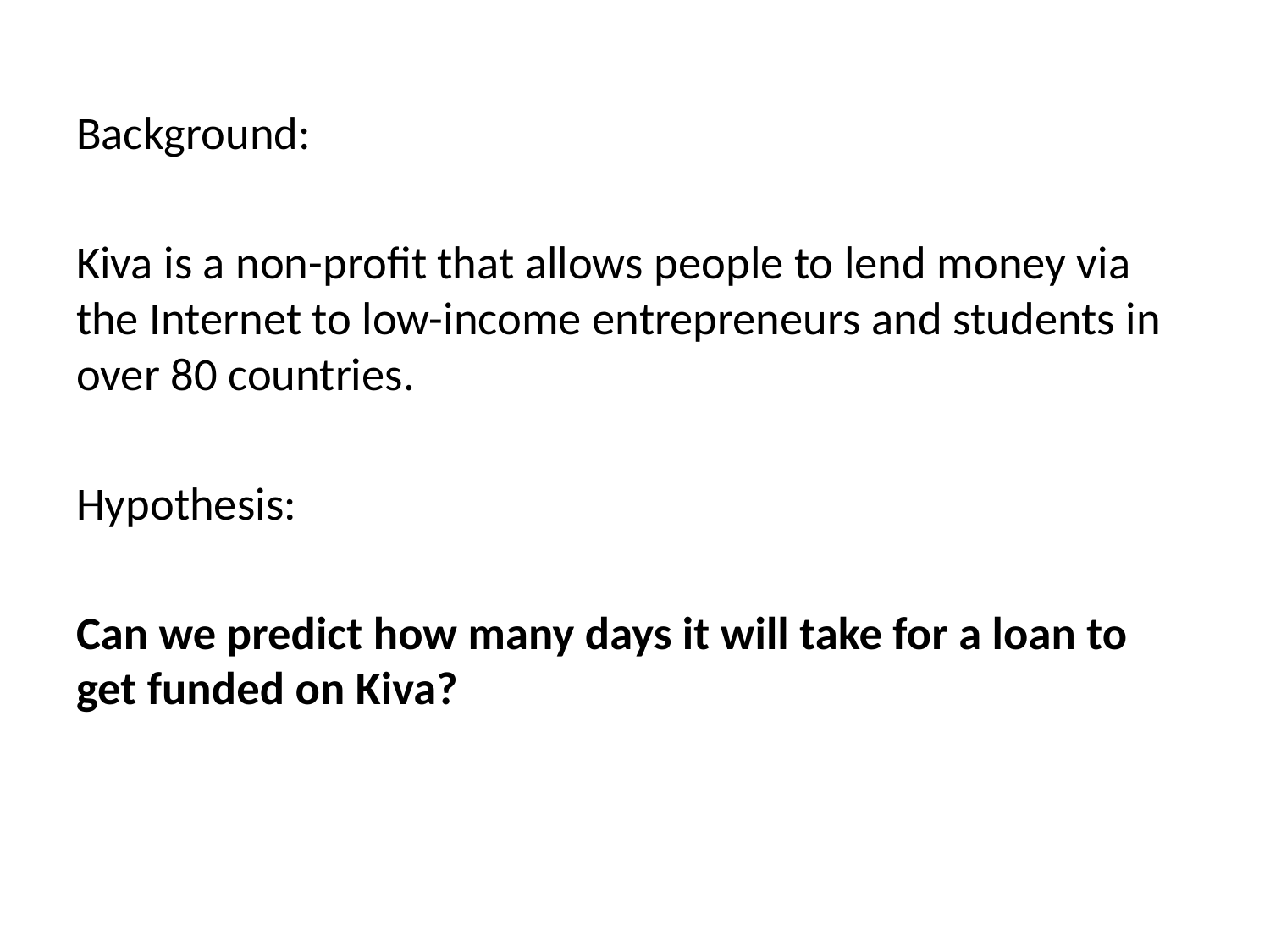

Background:

Kiva is a non-profit that allows people to lend money via the Internet to low-income entrepreneurs and students in over 80 countries.

Hypothesis:

Can we predict how many days it will take for a loan to get funded on Kiva?